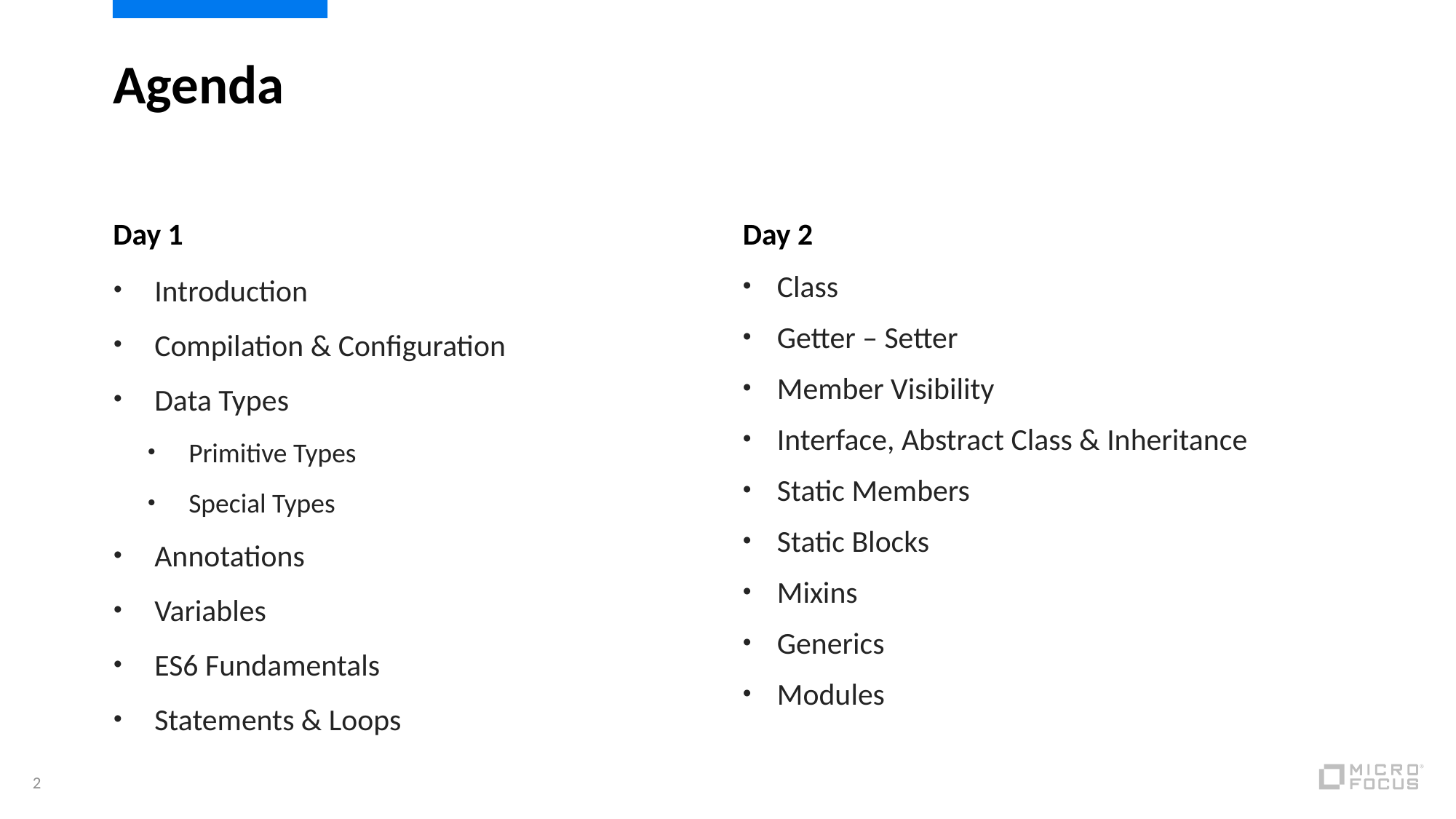

# Agenda
Day 2
Day 1
Introduction
Compilation & Configuration
Data Types
Primitive Types
Special Types
Annotations
Variables
ES6 Fundamentals
Statements & Loops

Class
Getter – Setter
Member Visibility
Interface, Abstract Class & Inheritance
Static Members
Static Blocks
Mixins
Generics
Modules

2